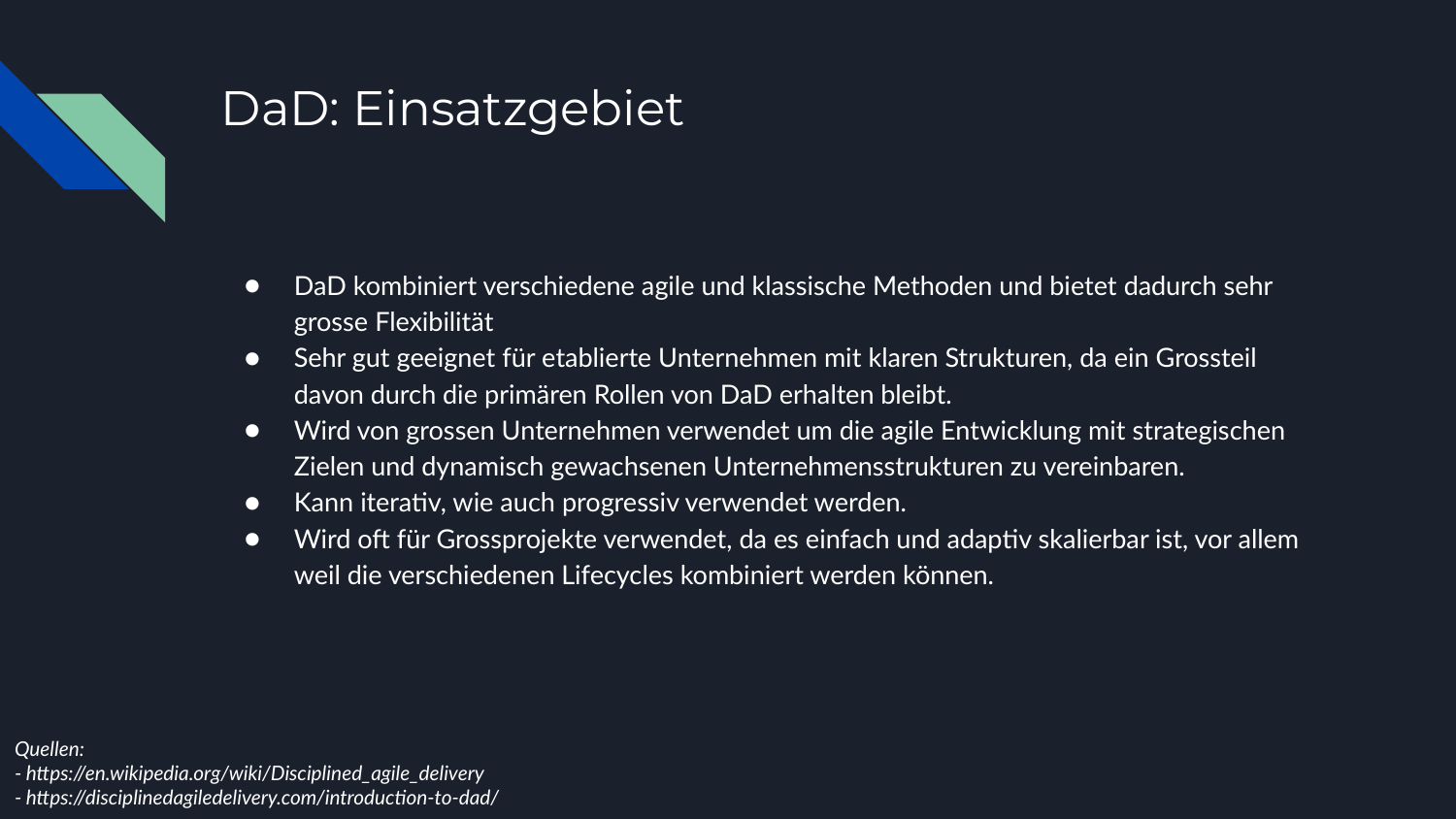

# DaD: Einsatzgebiet
DaD kombiniert verschiedene agile und klassische Methoden und bietet dadurch sehr grosse Flexibilität
Sehr gut geeignet für etablierte Unternehmen mit klaren Strukturen, da ein Grossteil davon durch die primären Rollen von DaD erhalten bleibt.
Wird von grossen Unternehmen verwendet um die agile Entwicklung mit strategischen Zielen und dynamisch gewachsenen Unternehmensstrukturen zu vereinbaren.
Kann iterativ, wie auch progressiv verwendet werden.
Wird oft für Grossprojekte verwendet, da es einfach und adaptiv skalierbar ist, vor allem weil die verschiedenen Lifecycles kombiniert werden können.

Quellen:
- https://en.wikipedia.org/wiki/Disciplined_agile_delivery
- https://disciplinedagiledelivery.com/introduction-to-dad/